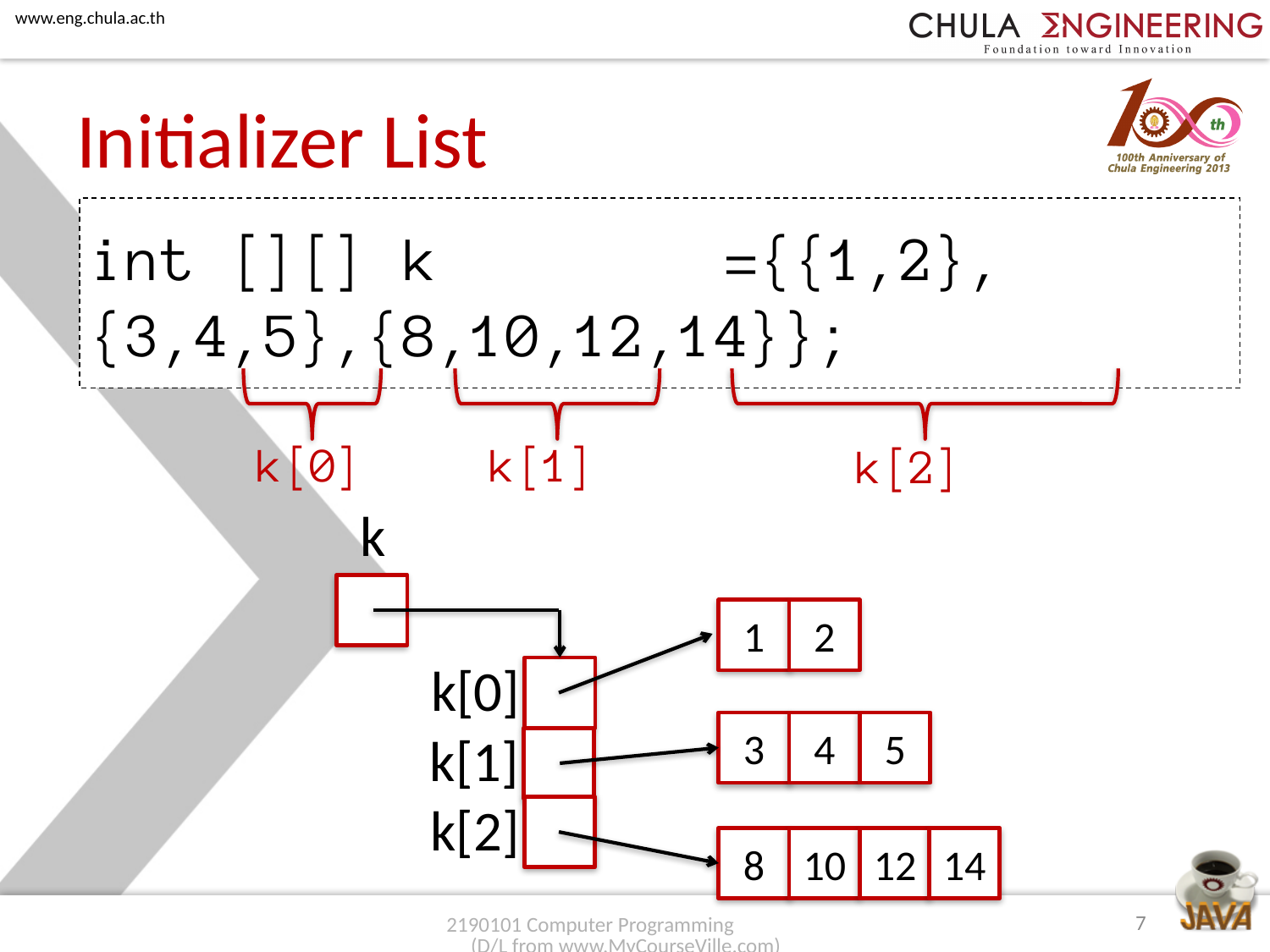

# Initializer List
int [][] k 		={{1,2},{3,4,5},{8,10,12,14}};

k[1]
k[0]
k[2]
k

1
2
k[0]

3
4
5
k[1]

k[2]

8
10
12
14
7
2190101 Computer Programming                       (D/L from www.MyCourseVille.com)